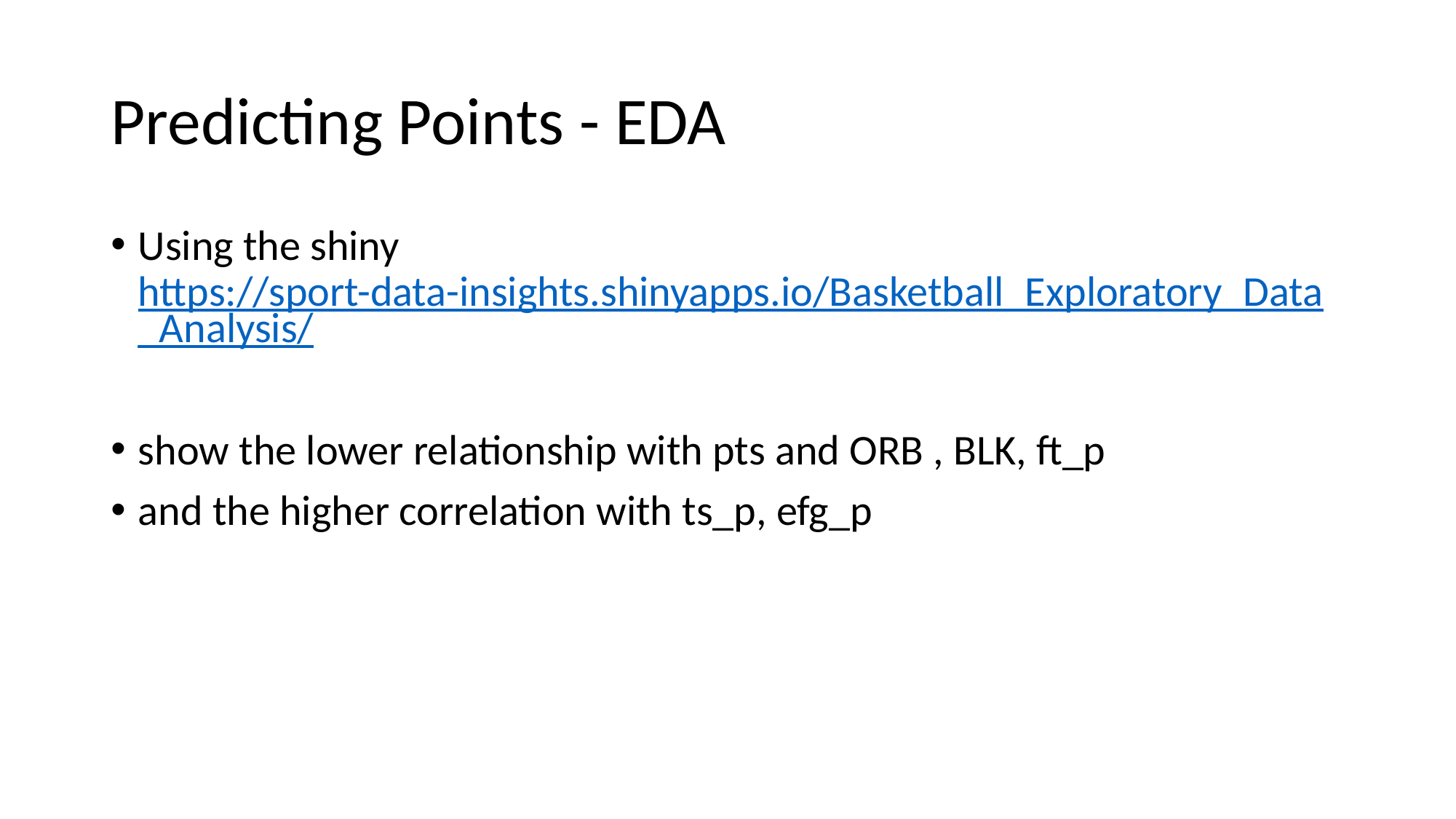

# Predicting Points - EDA
Using the shiny https://sport-data-insights.shinyapps.io/Basketball_Exploratory_Data_Analysis/

show the lower relationship with pts and ORB , BLK, ft_p
and the higher correlation with ts_p, efg_p